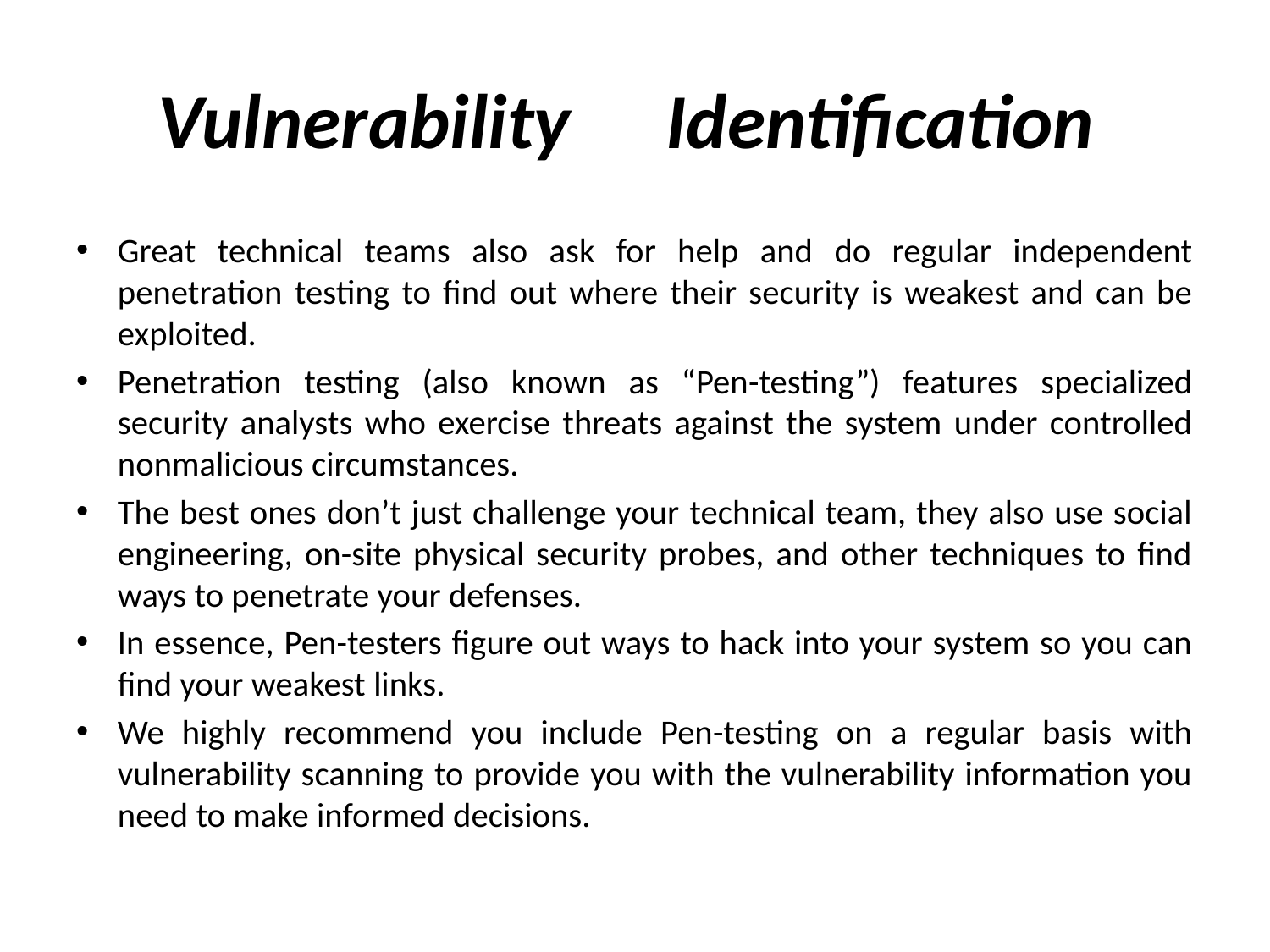

# Vulnerability	Identification
Great technical teams also ask for help and do regular independent penetration testing to find out where their security is weakest and can be exploited.
Penetration testing (also known as “Pen-testing”) features specialized security analysts who exercise threats against the system under controlled nonmalicious circumstances.
The best ones don’t just challenge your technical team, they also use social engineering, on-site physical security probes, and other techniques to find ways to penetrate your defenses.
In essence, Pen-testers figure out ways to hack into your system so you can find your weakest links.
We highly recommend you include Pen-testing on a regular basis with vulnerability scanning to provide you with the vulnerability information you need to make informed decisions.